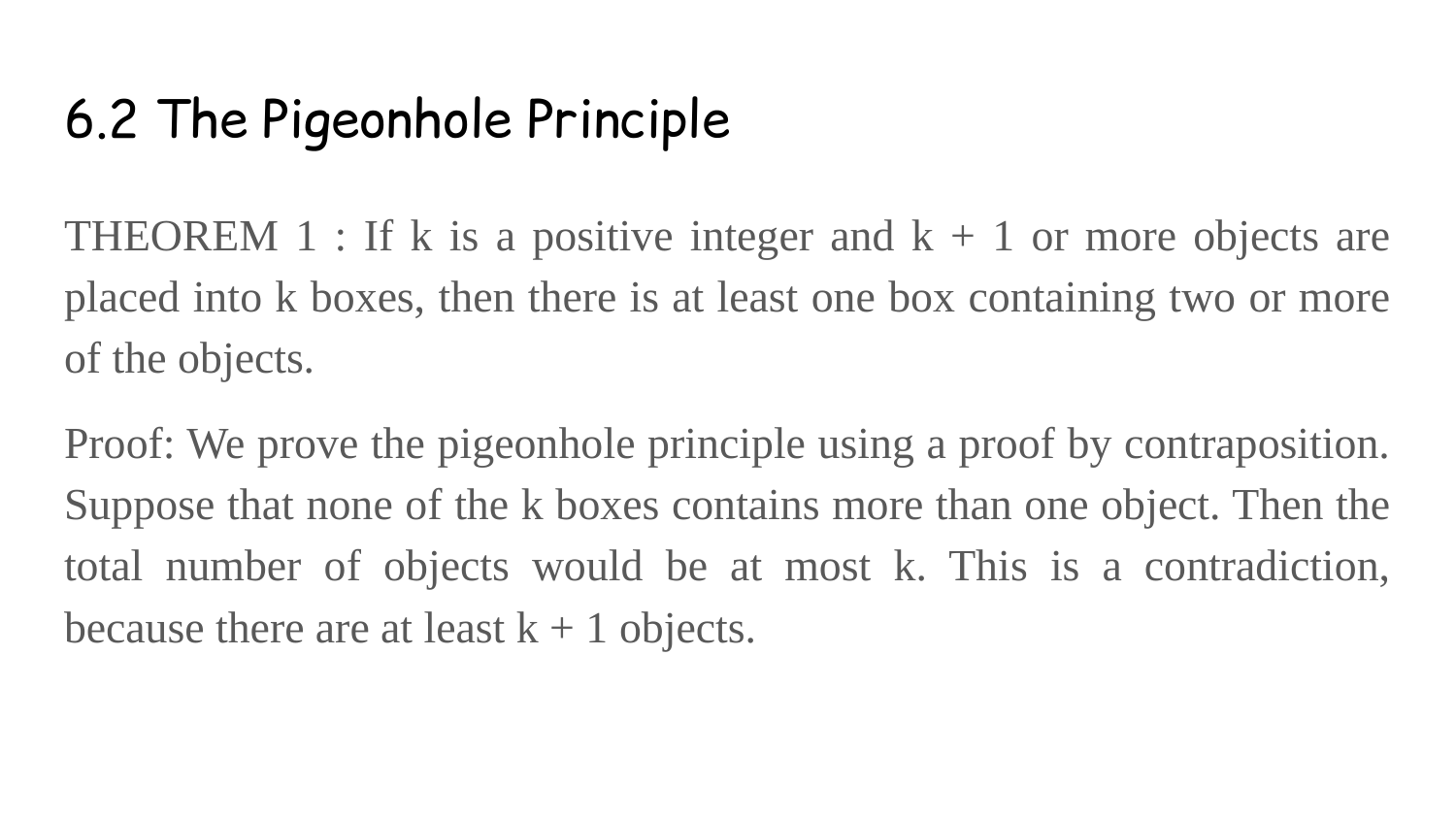

# 6.2 The Pigeonhole Principle
THEOREM 1 : If k is a positive integer and k + 1 or more objects are placed into k boxes, then there is at least one box containing two or more of the objects.
Proof: We prove the pigeonhole principle using a proof by contraposition. Suppose that none of the k boxes contains more than one object. Then the total number of objects would be at most k. This is a contradiction, because there are at least k + 1 objects.